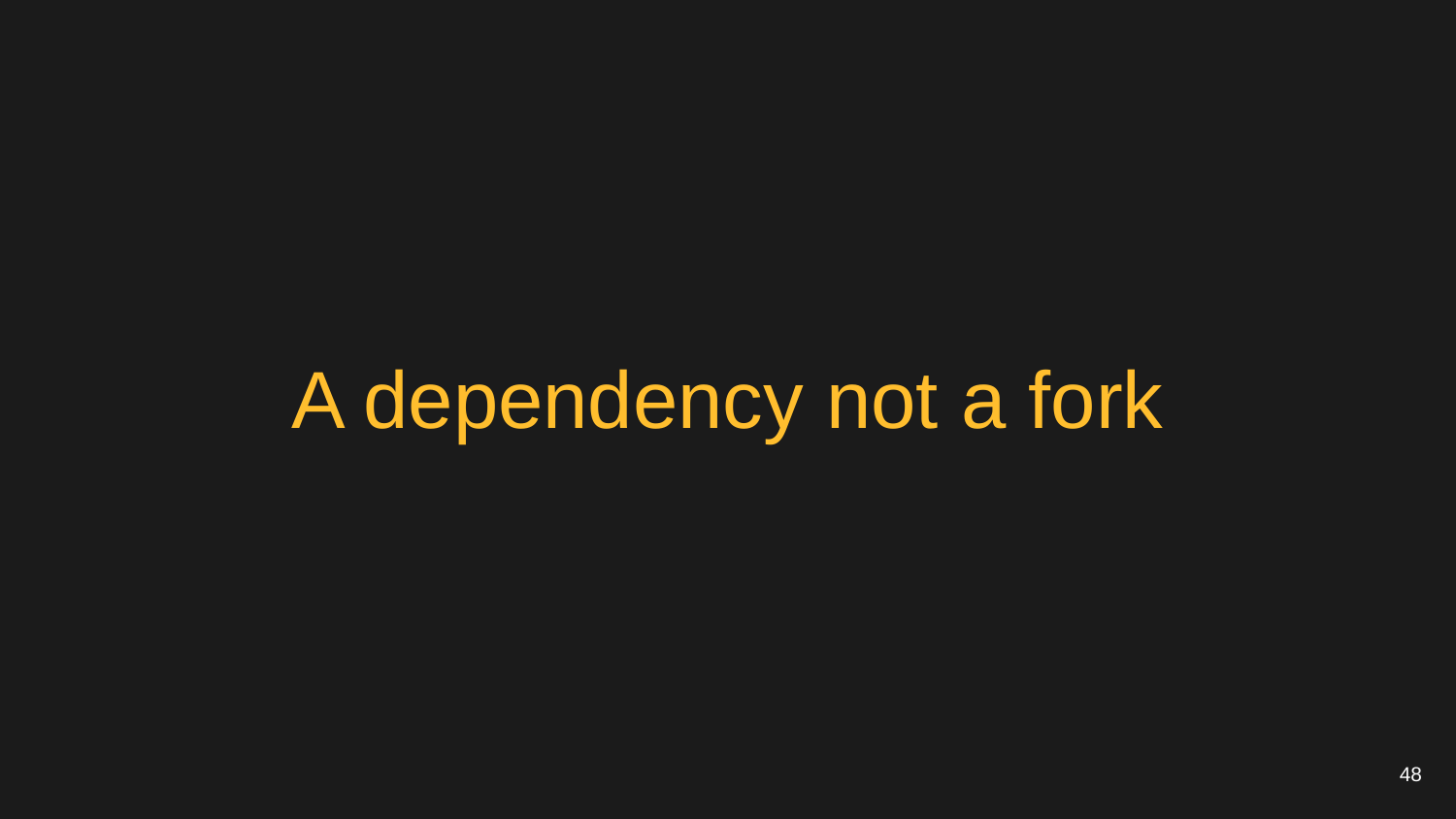

# A dependency not a fork
48